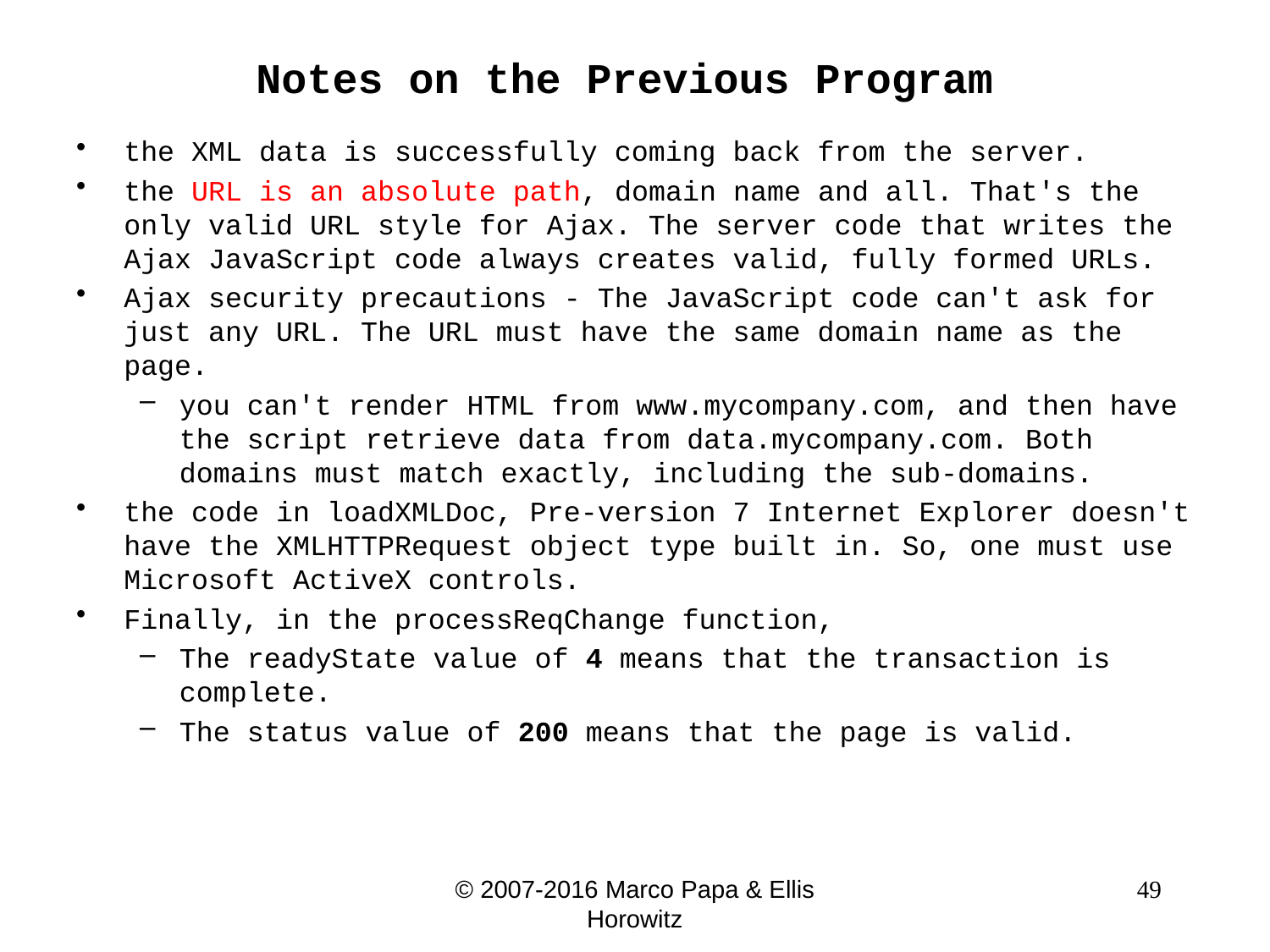

# Notes on the Previous Program
the XML data is successfully coming back from the server.
the URL is an absolute path, domain name and all. That's the only valid URL style for Ajax. The server code that writes the Ajax JavaScript code always creates valid, fully formed URLs.
Ajax security precautions - The JavaScript code can't ask for just any URL. The URL must have the same domain name as the page.
you can't render HTML from www.mycompany.com, and then have the script retrieve data from data.mycompany.com. Both domains must match exactly, including the sub-domains.
the code in loadXMLDoc, Pre-version 7 Internet Explorer doesn't have the XMLHTTPRequest object type built in. So, one must use Microsoft ActiveX controls.
Finally, in the processReqChange function,
The readyState value of 4 means that the transaction is complete.
The status value of 200 means that the page is valid.
© 2007-2016 Marco Papa & Ellis Horowitz
             49